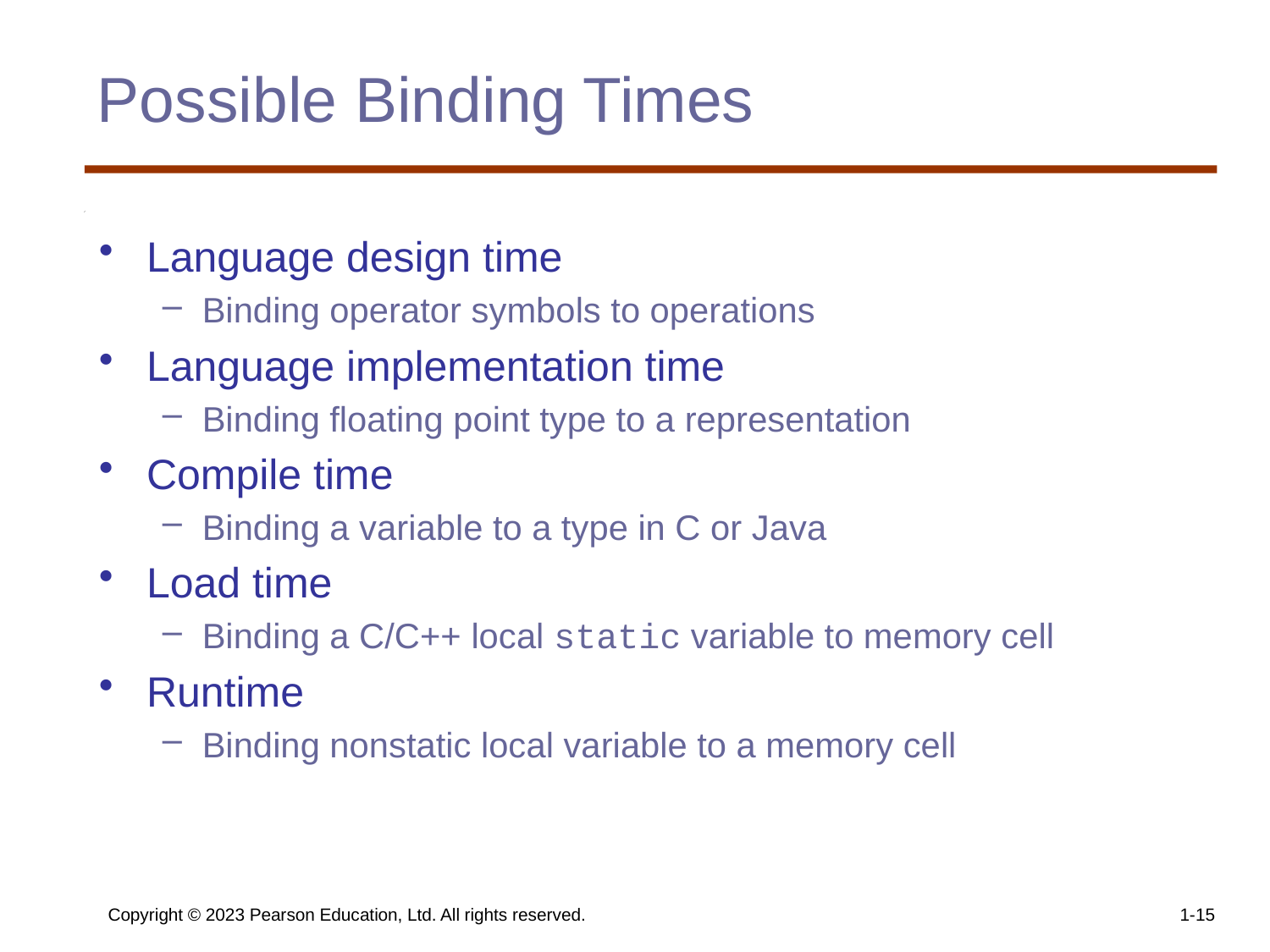

# Possible Binding Times
Language design time
Binding operator symbols to operations
Language implementation time
Binding floating point type to a representation
Compile time
Binding a variable to a type in C or Java
Load time
Binding a C/C++ local static variable to memory cell
Runtime
Binding nonstatic local variable to a memory cell
Copyright © 2023 Pearson Education, Ltd. All rights reserved.
1-15